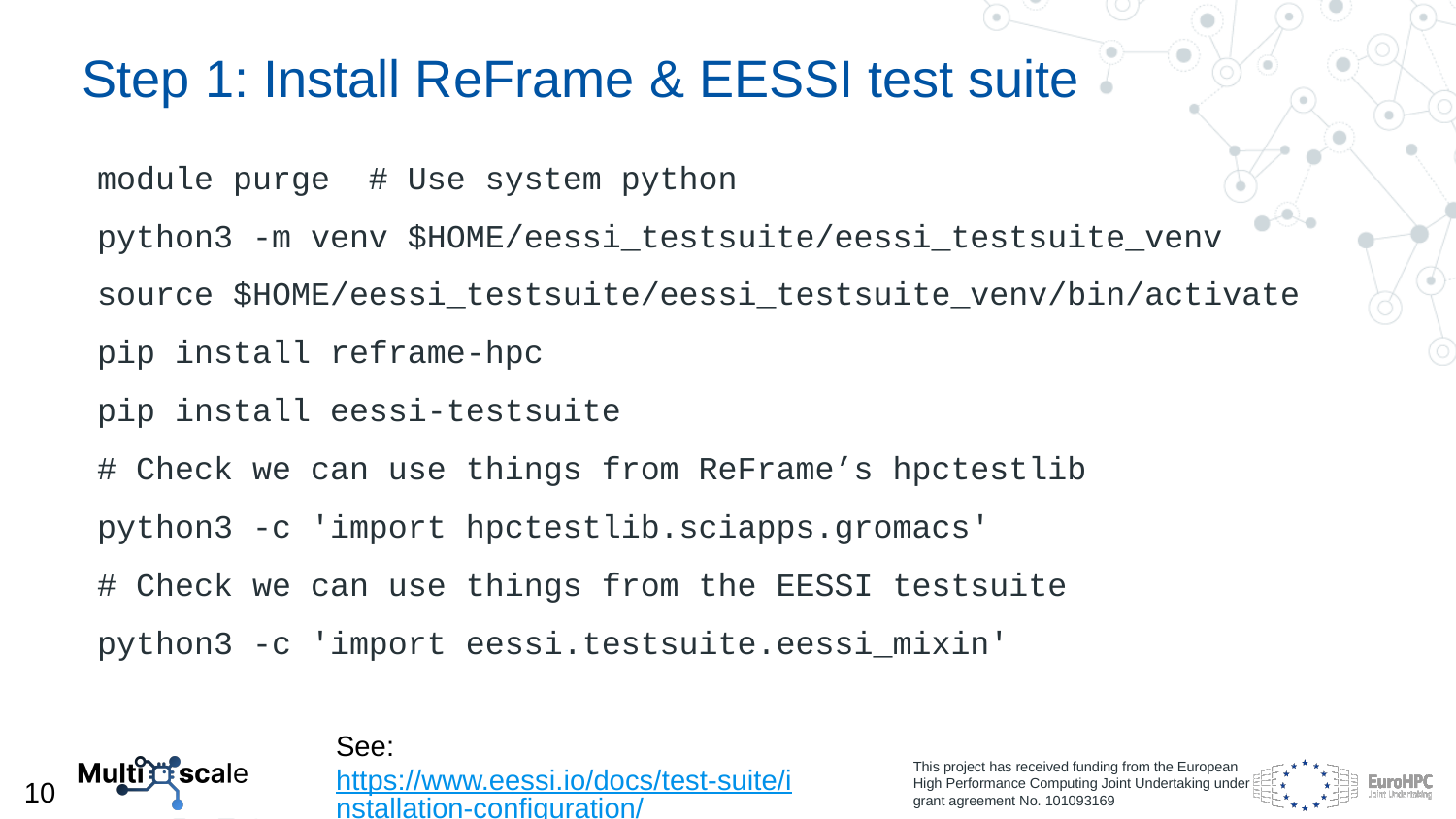

Step 1: Install ReFrame & EESSI test suite
module purge  # Use system python
python3 -m venv $HOME/eessi_testsuite/eessi_testsuite_venv
source $HOME/eessi_testsuite/eessi_testsuite_venv/bin/activate
pip install reframe-hpc
pip install eessi-testsuite
# Check we can use things from ReFrame’s hpctestlib
python3 -c 'import hpctestlib.sciapps.gromacs'
# Check we can use things from the EESSI testsuite
python3 -c 'import eessi.testsuite.eessi_mixin'
See: https://www.eessi.io/docs/test-suite/installation-configuration/
10